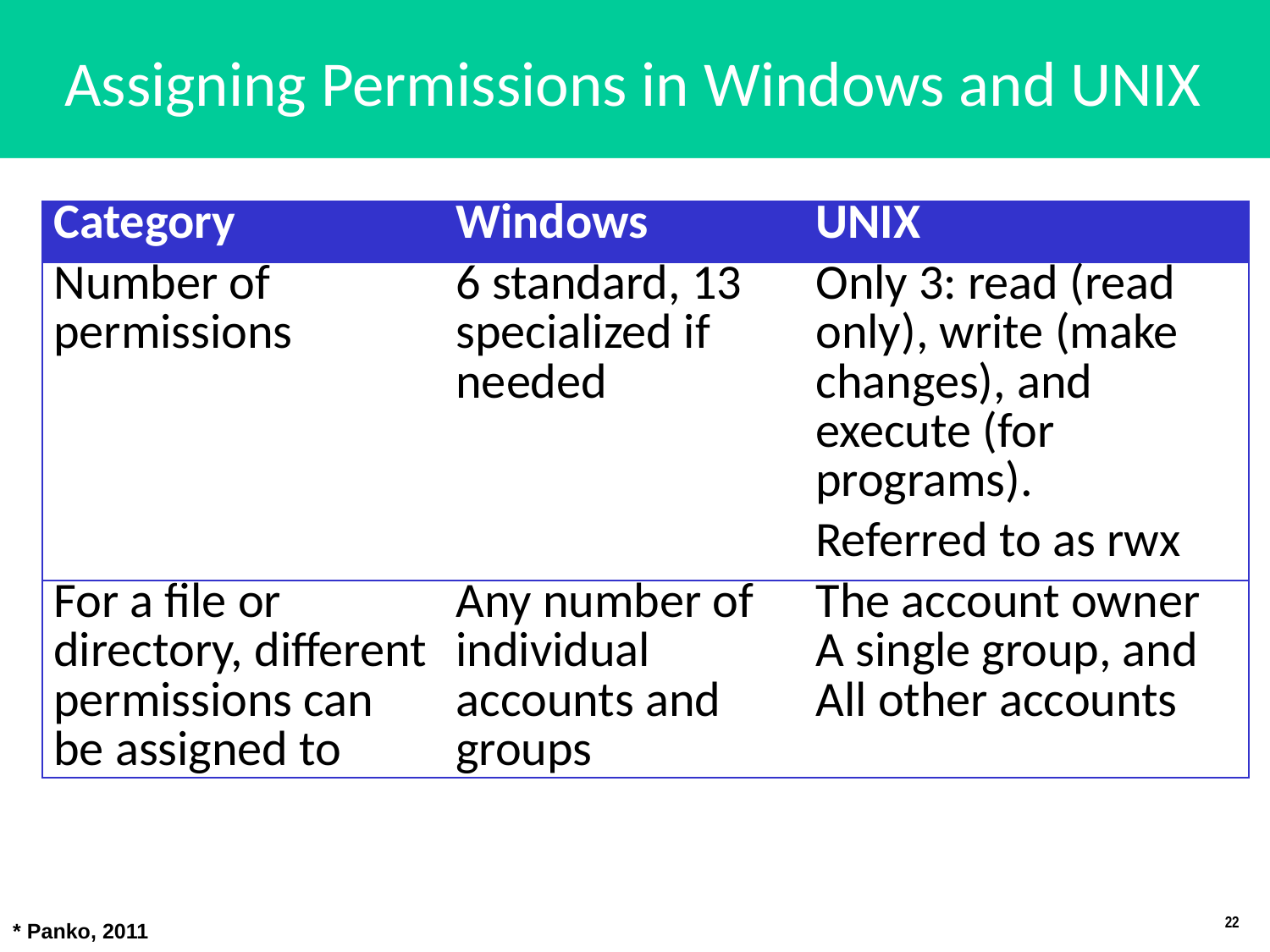

# Assigning Permissions in Windows and UNIX
| Category | Windows | UNIX |
| --- | --- | --- |
| Number of permissions | 6 standard, 13 specialized if needed | Only 3: read (read only), write (make changes), and execute (for programs). Referred to as rwx |
| For a file or directory, different permissions can be assigned to | Any number of individual accounts and groups | The account owner A single group, and All other accounts |
* Panko, 2011